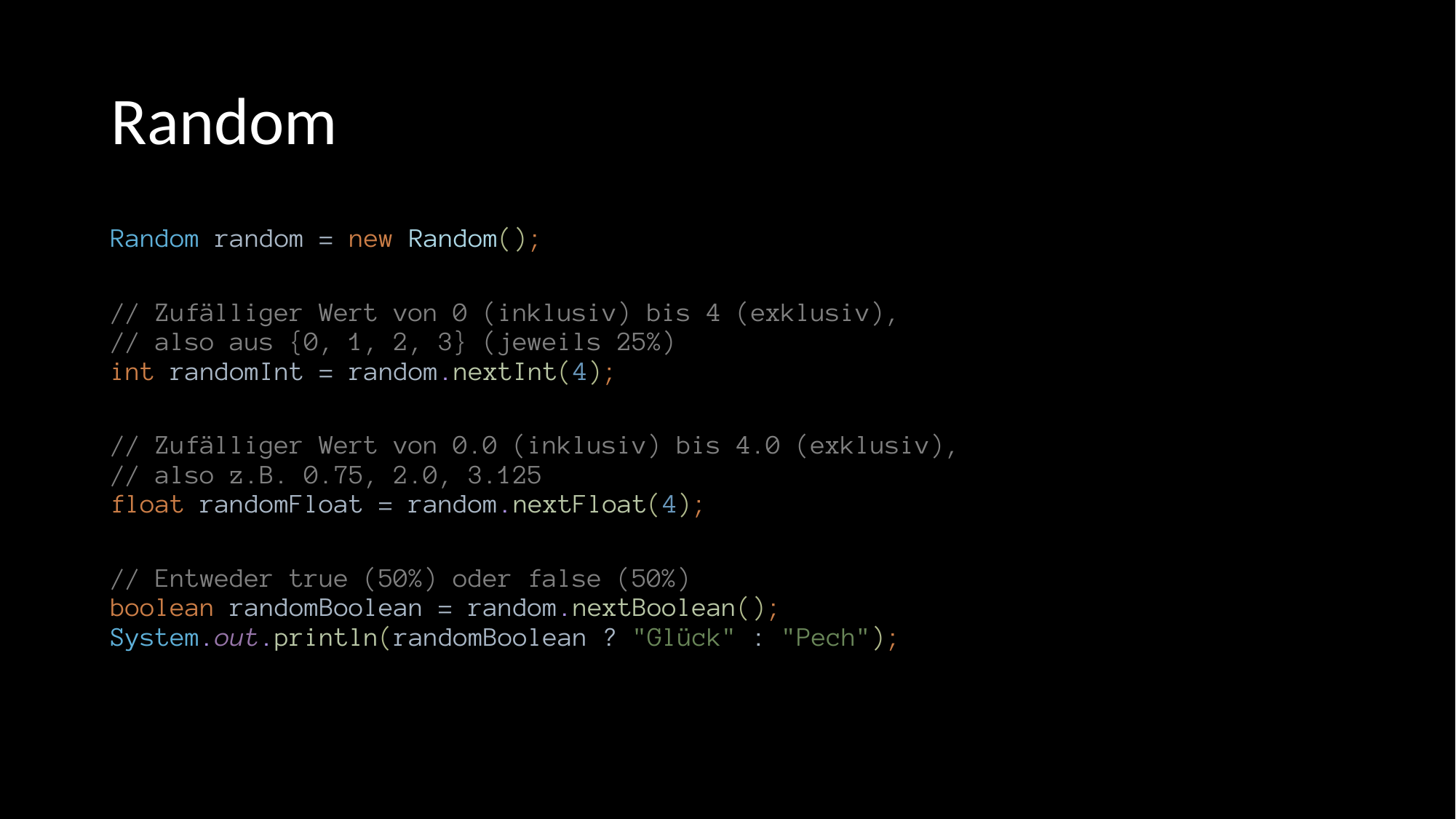

# Random
Random random = new Random();
// Zufälliger Wert von 0 (inklusiv) bis 4 (exklusiv),
// also aus {0, 1, 2, 3} (jeweils 25%)
int randomInt = random.nextInt(4);
// Zufälliger Wert von 0.0 (inklusiv) bis 4.0 (exklusiv),
// also z.B. 0.75, 2.0, 3.125
float randomFloat = random.nextFloat(4);
// Entweder true (50%) oder false (50%)
boolean randomBoolean = random.nextBoolean();
System.out.println(randomBoolean ? "Glück" : "Pech");